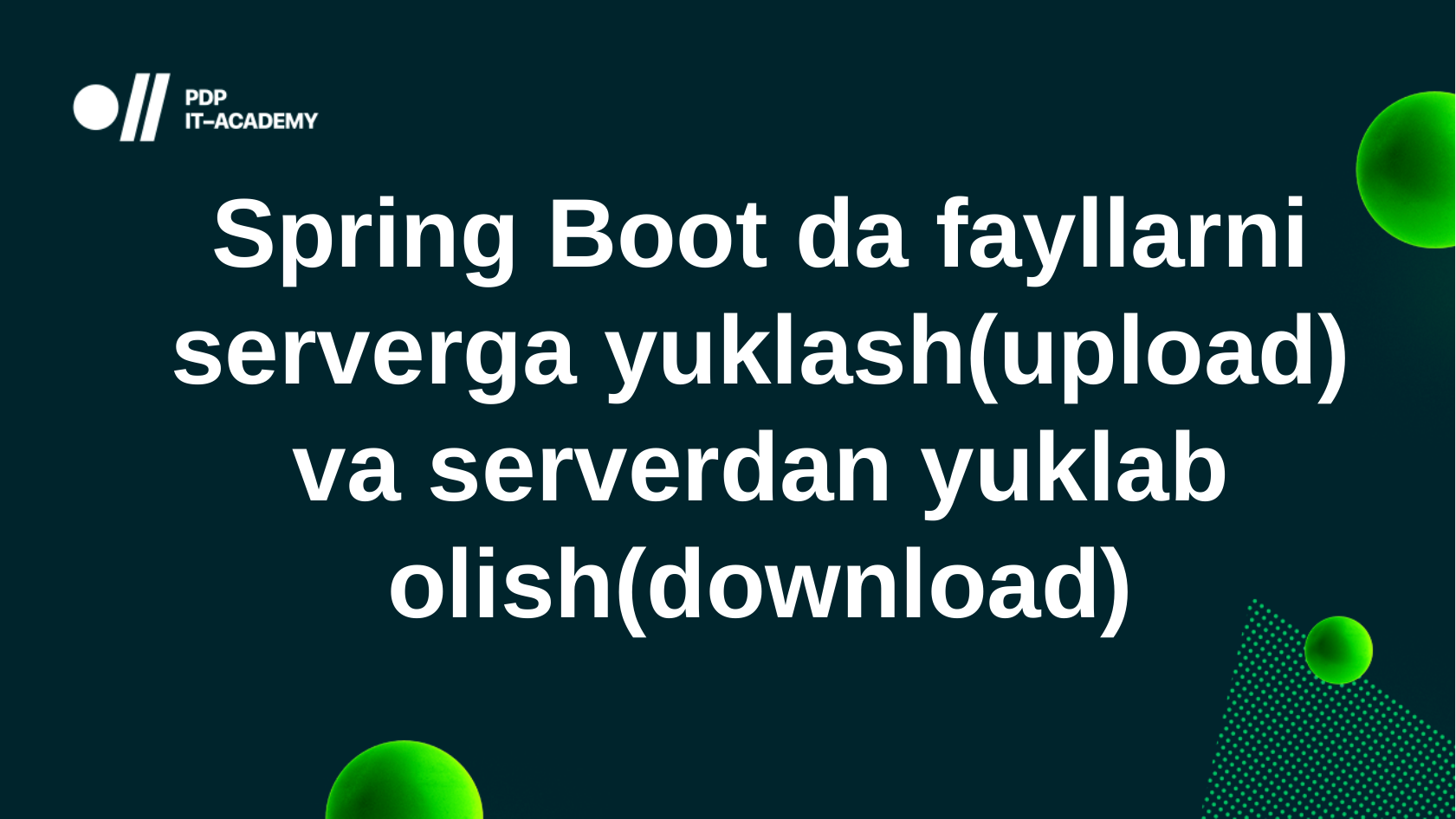

Spring Boot da fayllarni serverga yuklash(upload) va serverdan yuklab olish(download)